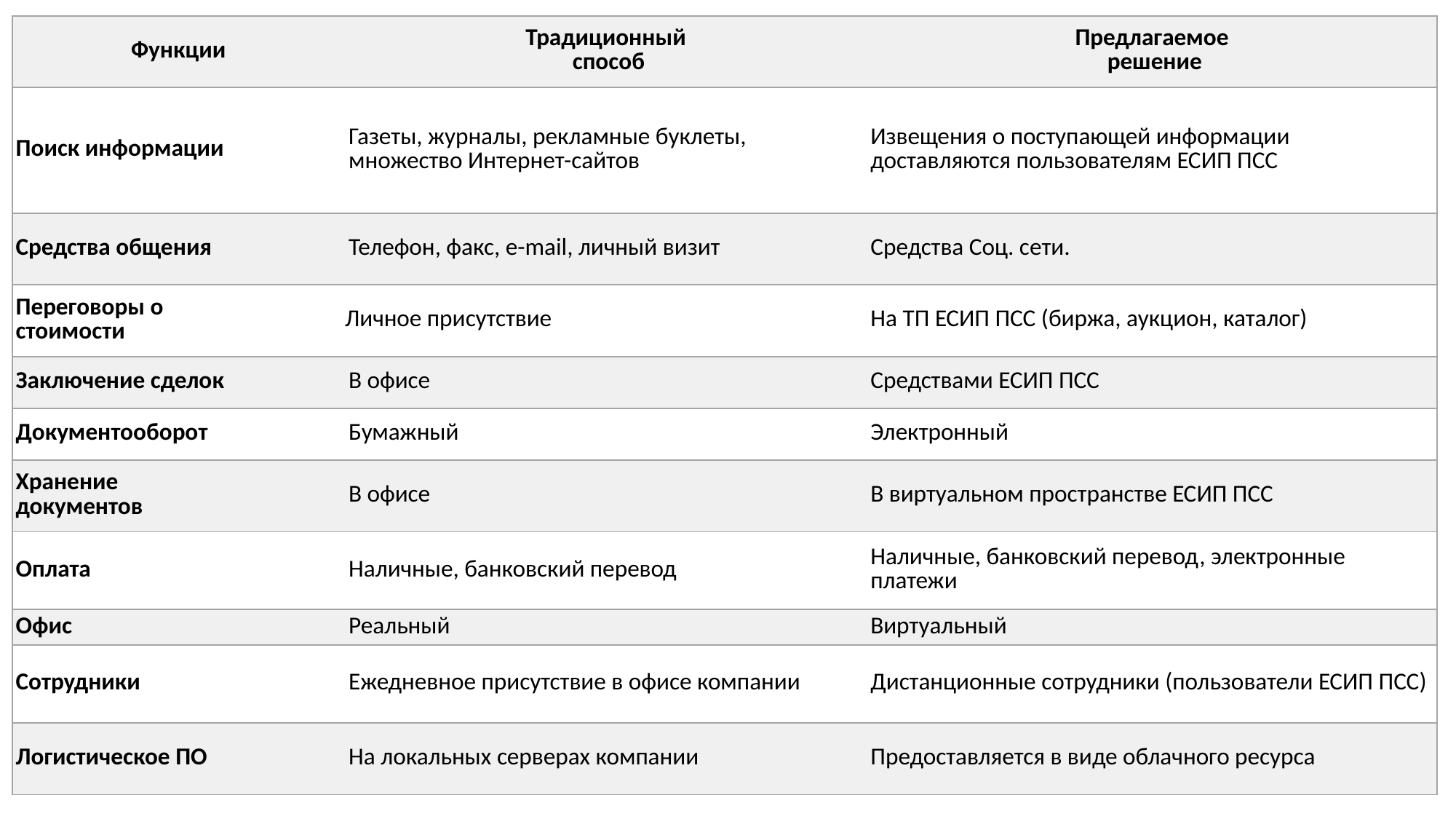

| Функции | Традиционный способ | Предлагаемое решение |
| --- | --- | --- |
| Поиск информации | Газеты, журналы, рекламные буклеты, множество Интернет-сайтов | Извещения о поступающей информации доставляются пользователям ЕСИП ПСС |
| Средства общения | Телефон, факс, e-mail, личный визит | Средства Соц. сети. |
| Переговоры о стоимости | Личное присутствие | На ТП ЕСИП ПСС (биржа, аукцион, каталог) |
| Заключение сделок | В офисе | Средствами ЕСИП ПСС |
| Документооборот | Бумажный | Электронный |
| Хранение документов | В офисе | В виртуальном пространстве ЕСИП ПСС |
| Оплата | Наличные, банковский перевод | Наличные, банковский перевод, электронные платежи |
| Офис | Реальный | Виртуальный |
| Сотрудники | Ежедневное присутствие в офисе компании | Дистанционные сотрудники (пользователи ЕСИП ПСС) |
| Логистическое ПО | На локальных серверах компании | Предоставляется в виде облачного ресурса |